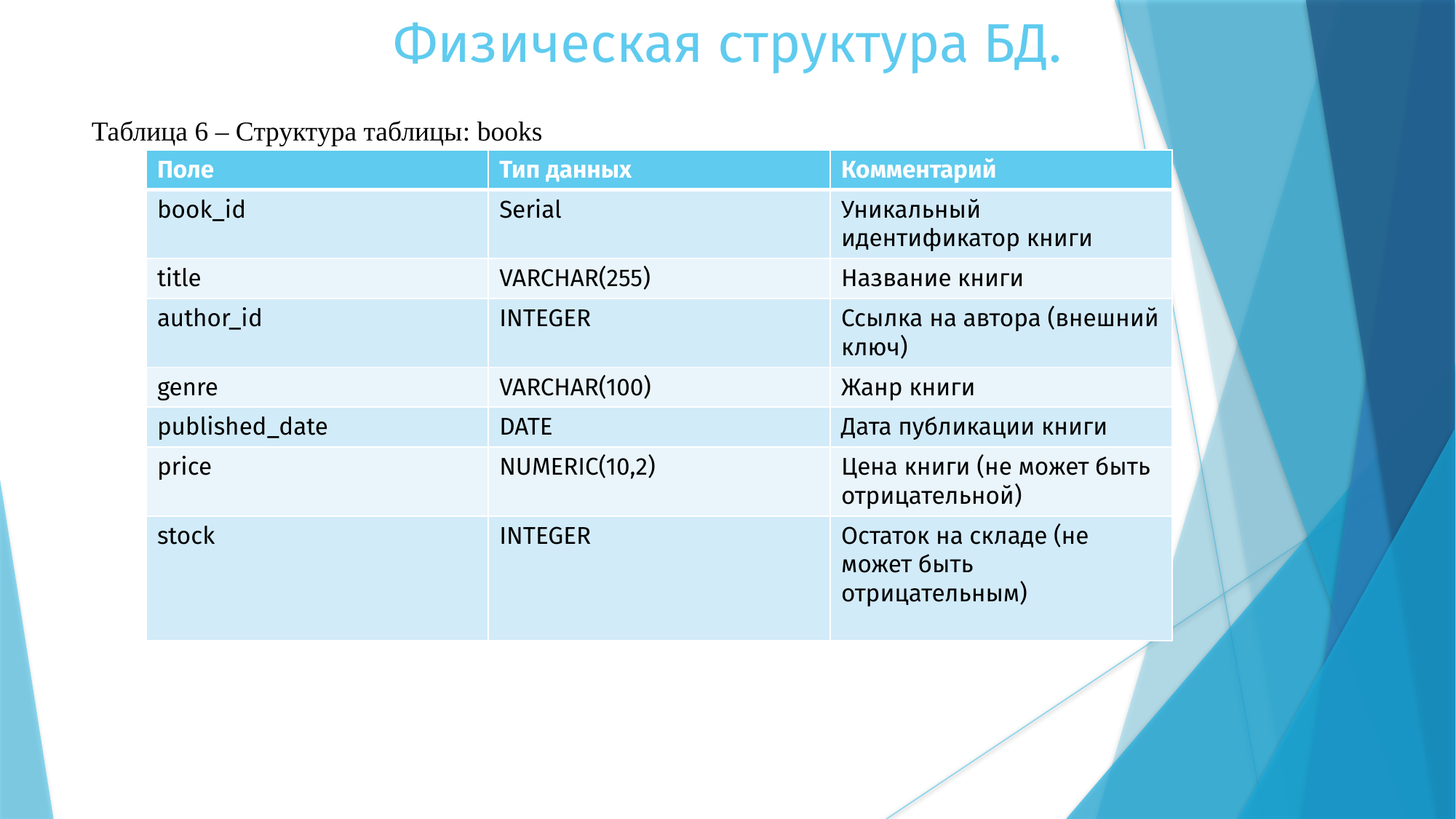

Физическая структура БД.
Таблица 6 – Структура таблицы: books
| Поле | Тип данных | Комментарий |
| --- | --- | --- |
| book\_id | Serial | Уникальный идентификатор книги |
| title | VARCHAR(255) | Название книги |
| author\_id | INTEGER | Ссылка на автора (внешний ключ) |
| genre | VARCHAR(100) | Жанр книги |
| published\_date | DATE | Дата публикации книги |
| price | NUMERIC(10,2) | Цена книги (не может быть отрицательной) |
| stock | INTEGER | Остаток на складе (не может быть отрицательным) |